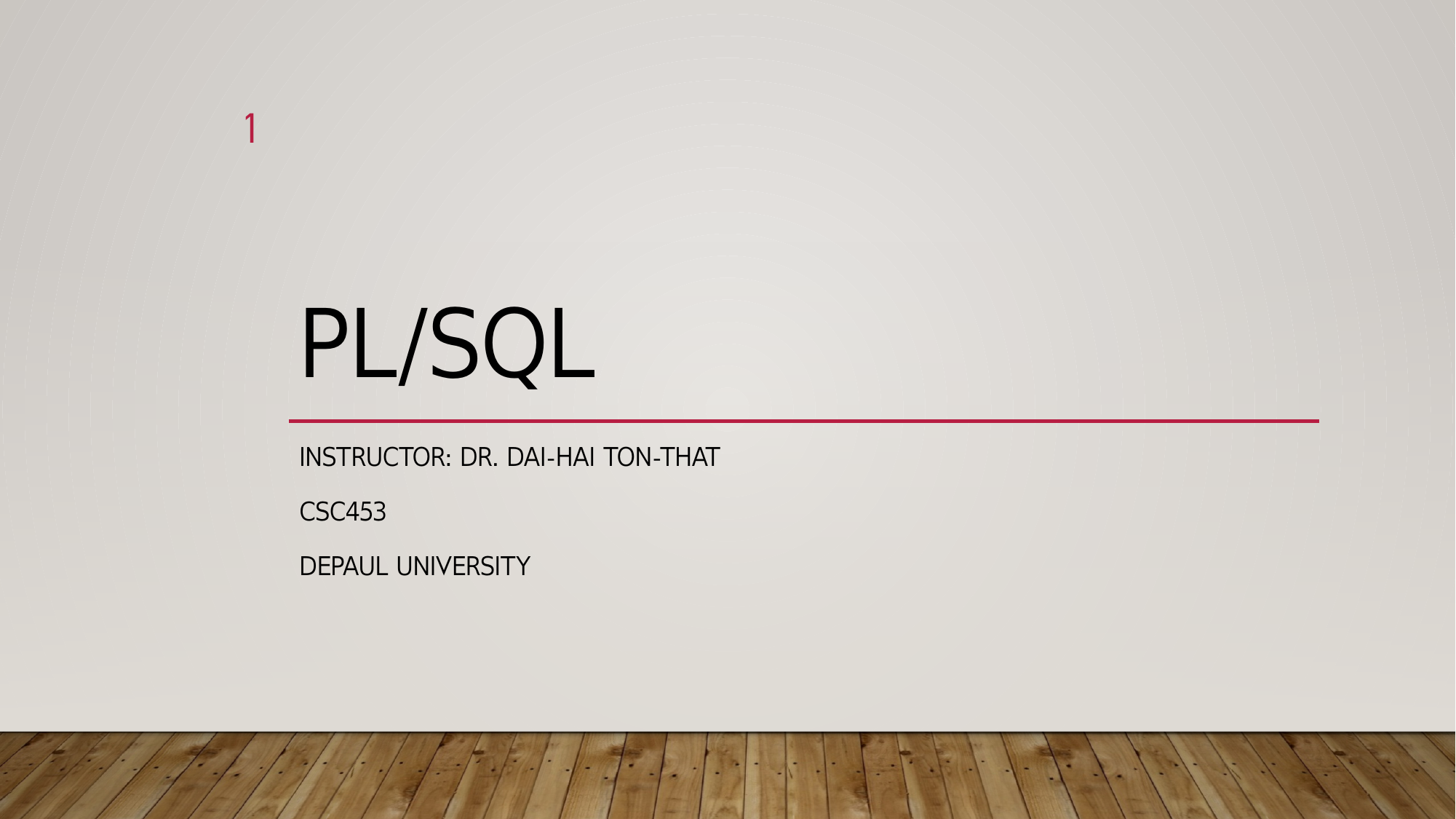

1
# PL/SQL
Instructor: Dr. Dai-hai ton-that
CSC453
DePaul University